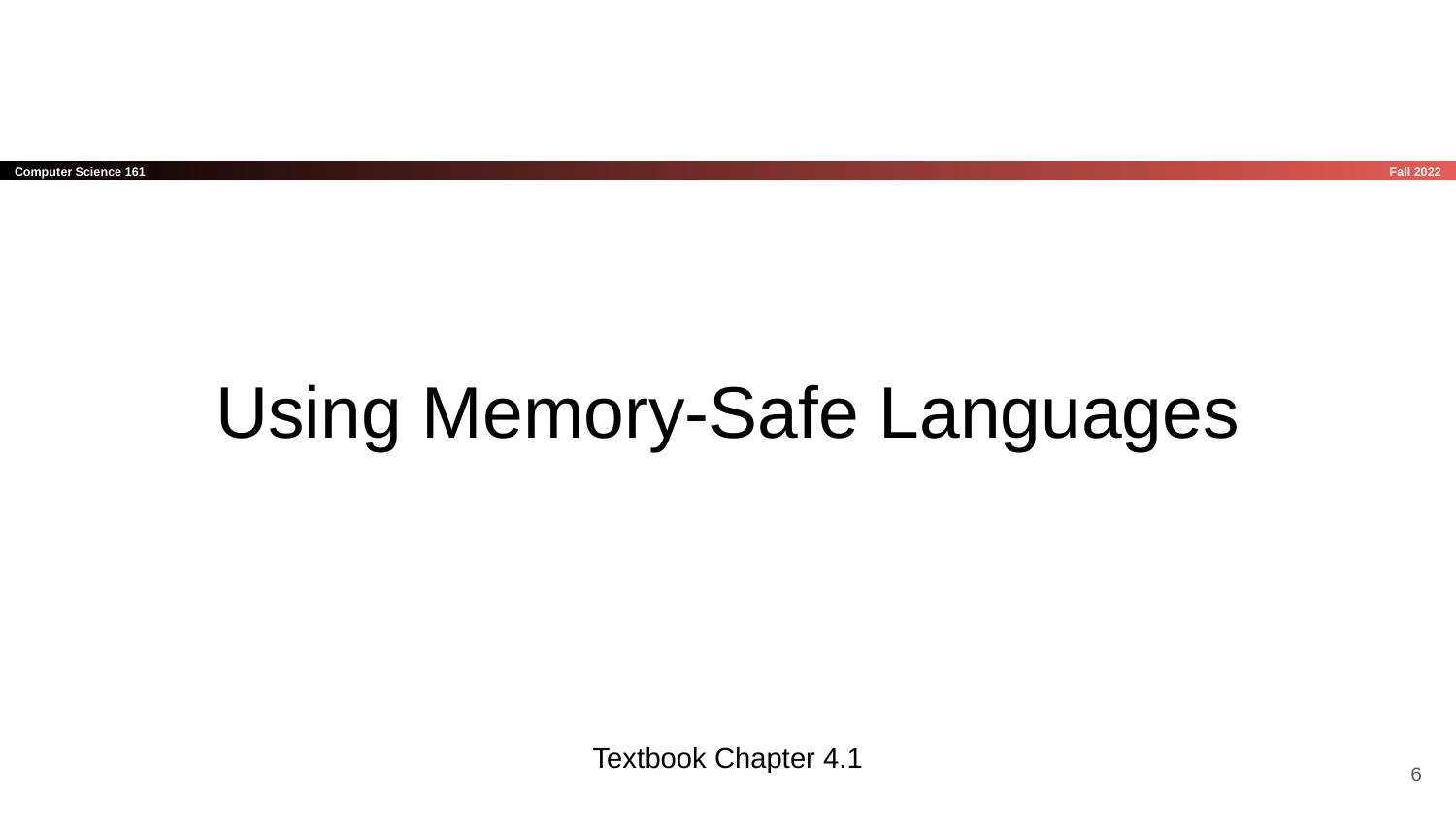

# Using Memory-Safe Languages
Textbook Chapter 4.1
6